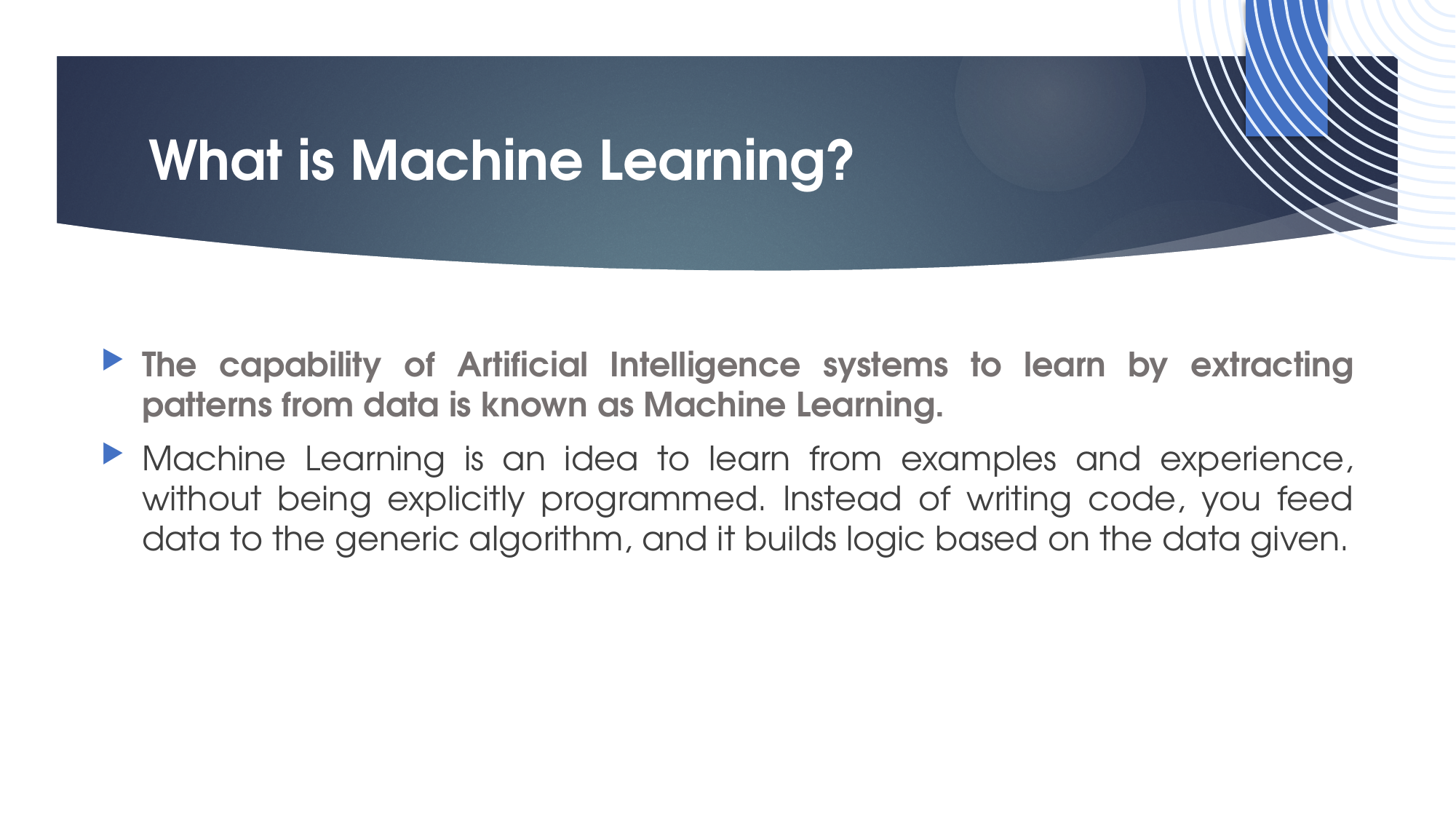

# What is Machine Learning?
The capability of Artificial Intelligence systems to learn by extracting patterns from data is known as Machine Learning.
Machine Learning is an idea to learn from examples and experience, without being explicitly programmed. Instead of writing code, you feed data to the generic algorithm, and it builds logic based on the data given.